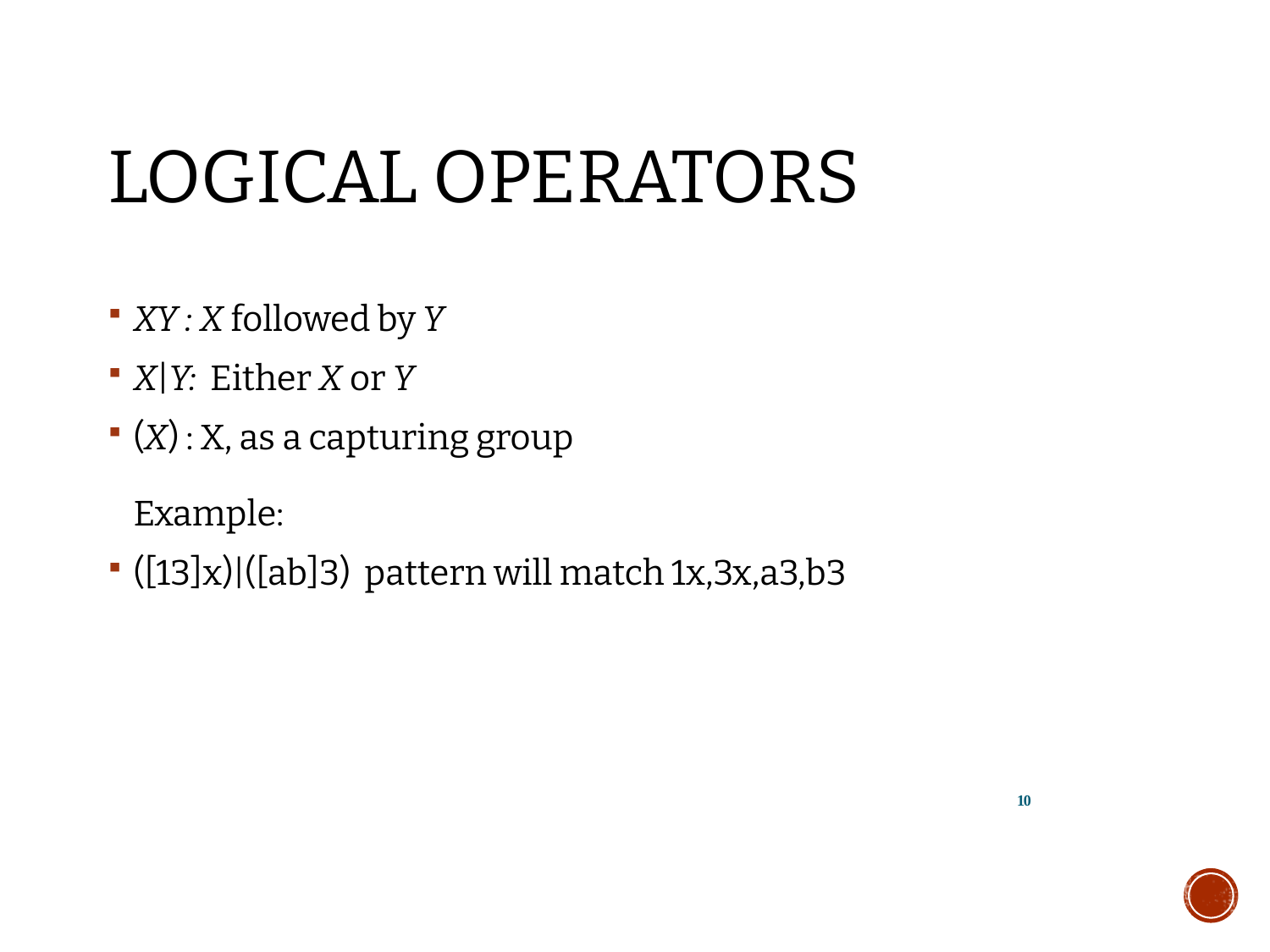

# Logical Operators
XY : X followed by Y
X|Y:  Either X or Y
(X) : X, as a capturing group
Example:
([13]x)|([ab]3)  pattern will match 1x,3x,a3,b3
10